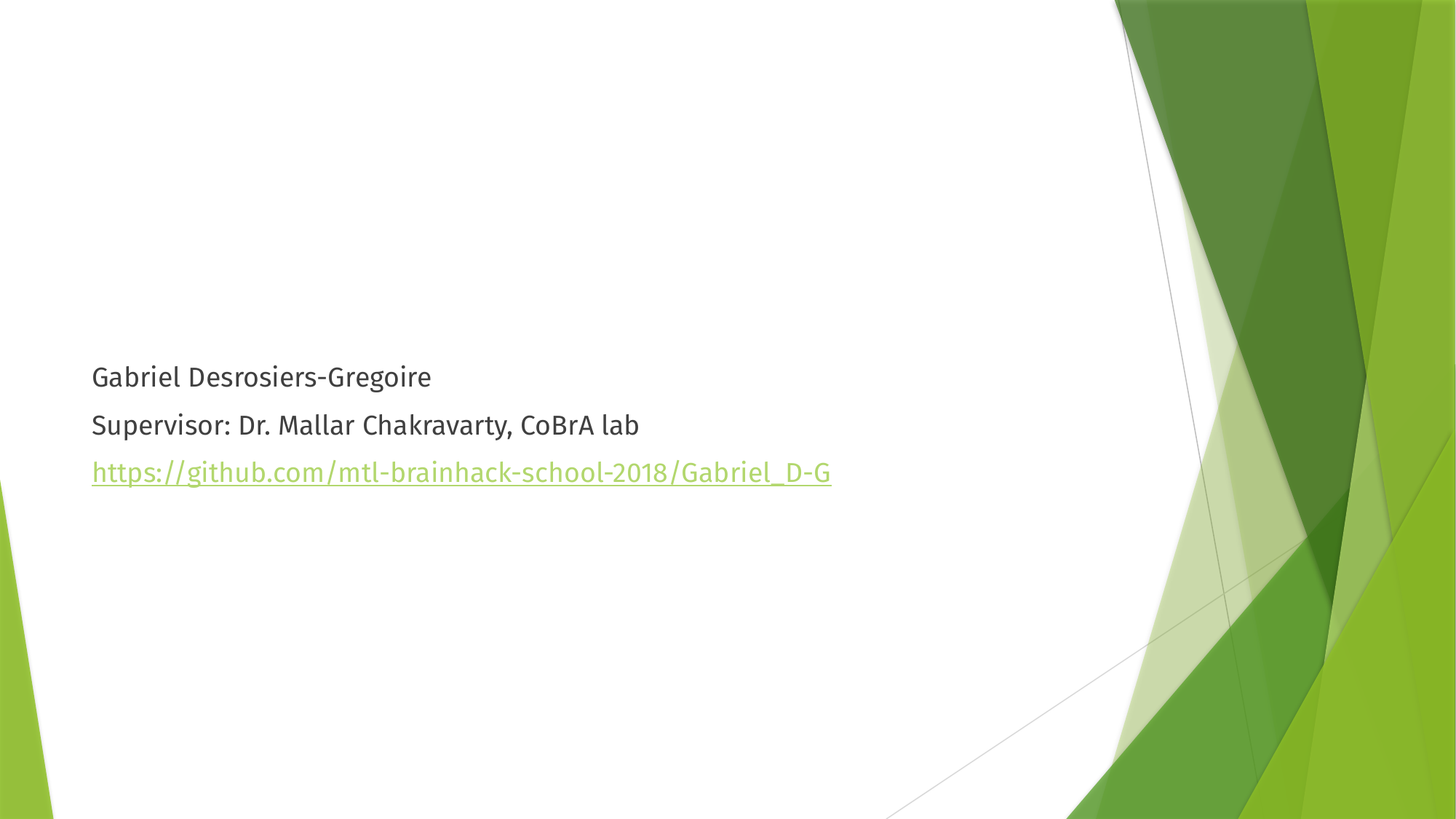

#

Gabriel Desrosiers-Gregoire
Supervisor: Dr. Mallar Chakravarty, CoBrA lab
https://github.com/mtl-brainhack-school-2018/Gabriel_D-G